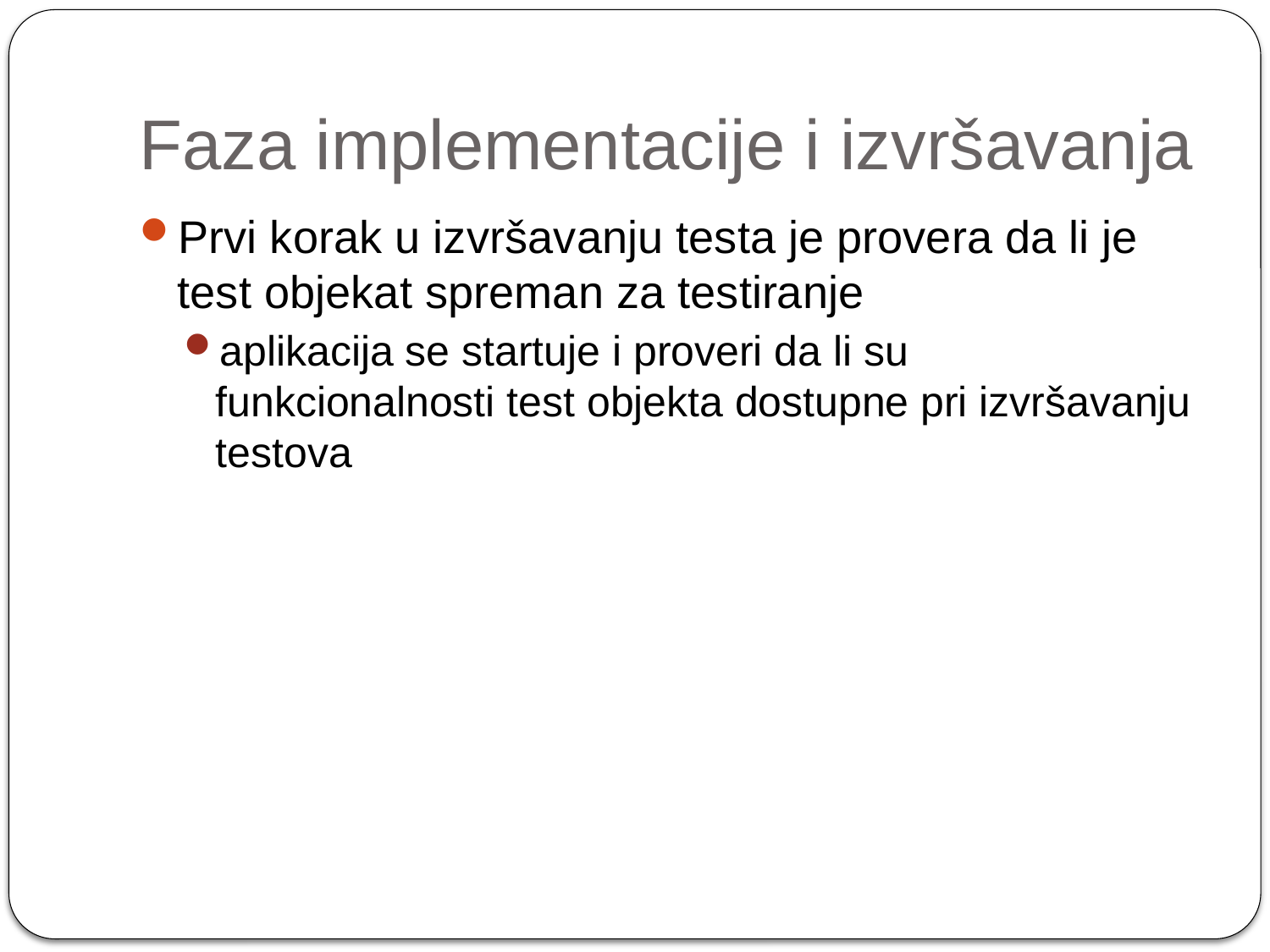

# Faza implementacije i izvršavanja
Prvi korak u izvršavanju testa je provera da li je test objekat spreman za testiranje
aplikacija se startuje i proveri da li su funkcionalnosti test objekta dostupne pri izvršavanju testova